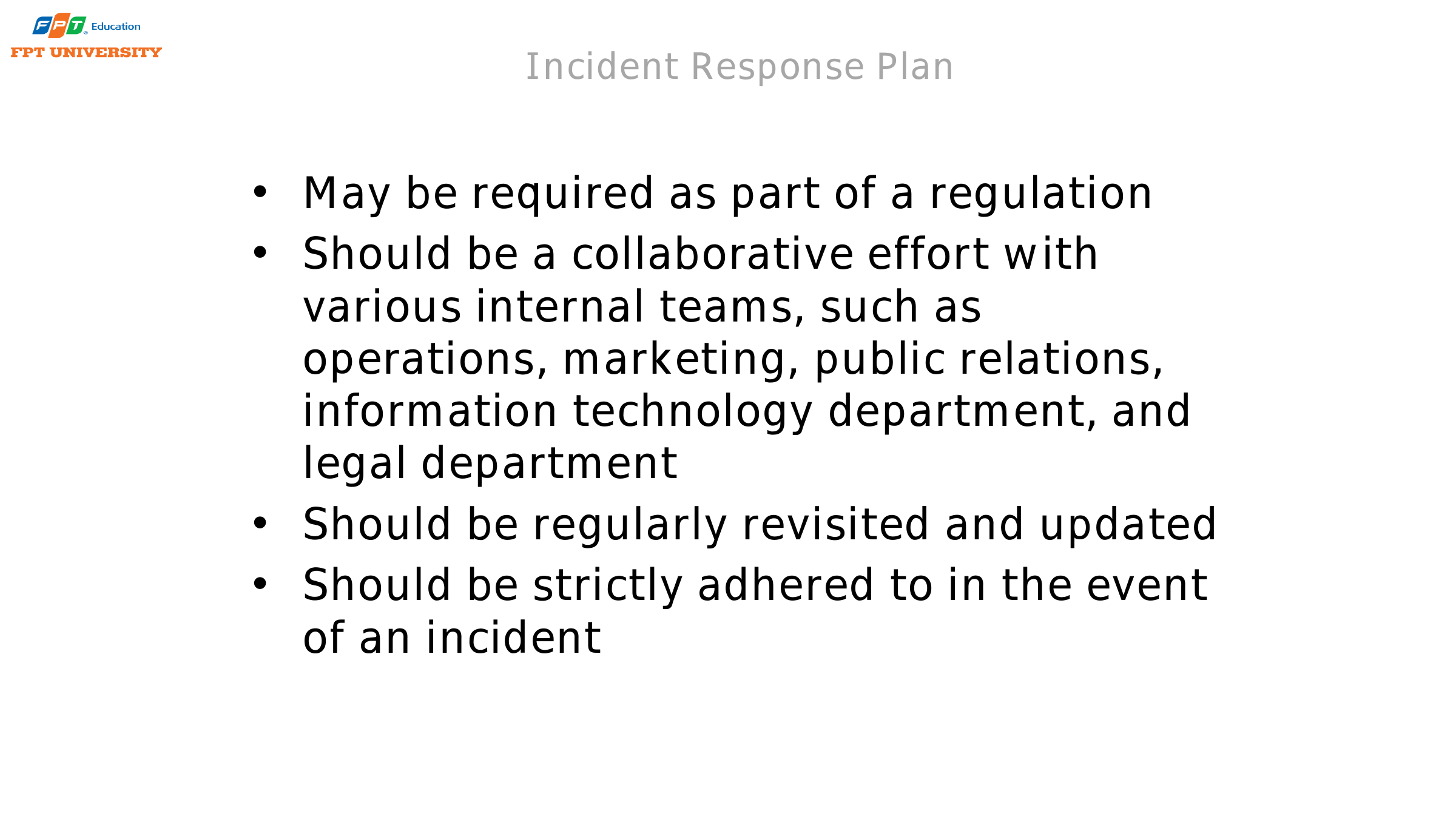

# Incident Response Plan
May be required as part of a regulation
Should be a collaborative effort with various internal teams, such as operations, marketing, public relations, information technology department, and legal department
Should be regularly revisited and updated
Should be strictly adhered to in the event of an incident